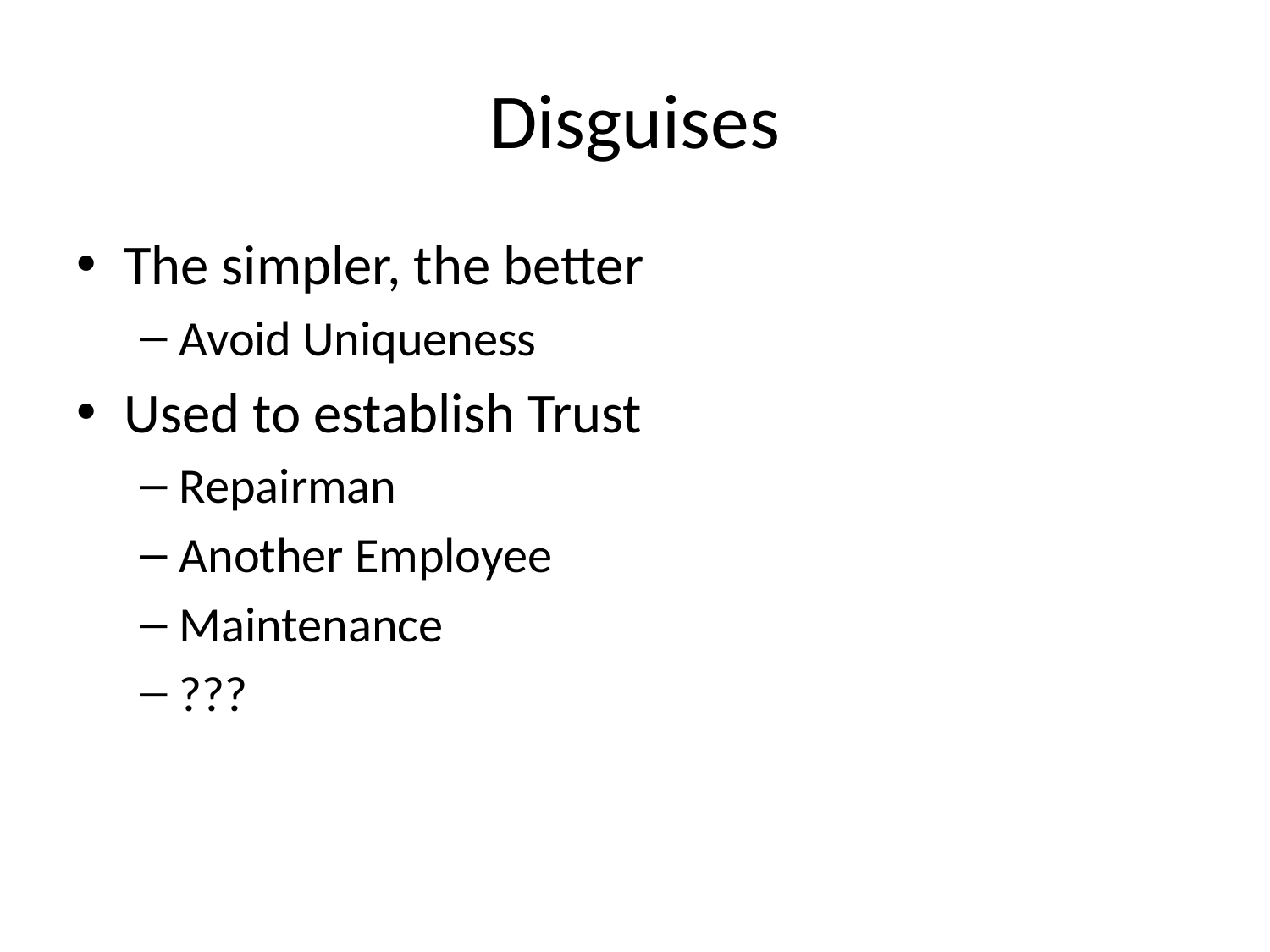

# Disguises
The simpler, the better
Avoid Uniqueness
Used to establish Trust
Repairman
Another Employee
Maintenance
???